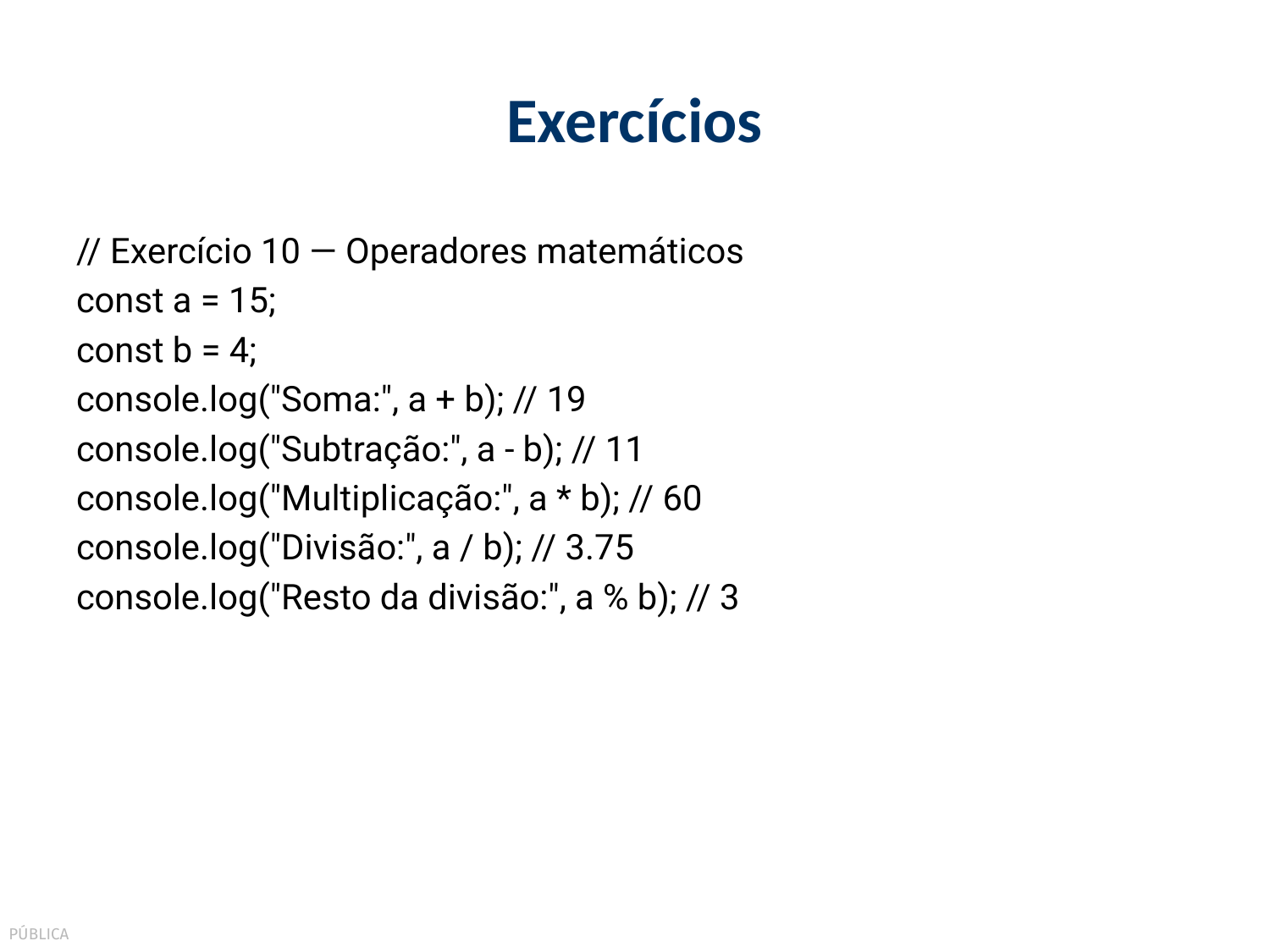

# Exercícios
// Exercício 10 — Operadores matemáticos
const a = 15;
const b = 4;
console.log("Soma:", a + b); // 19
console.log("Subtração:", a - b); // 11
console.log("Multiplicação:", a * b); // 60
console.log("Divisão:", a / b); // 3.75
console.log("Resto da divisão:", a % b); // 3